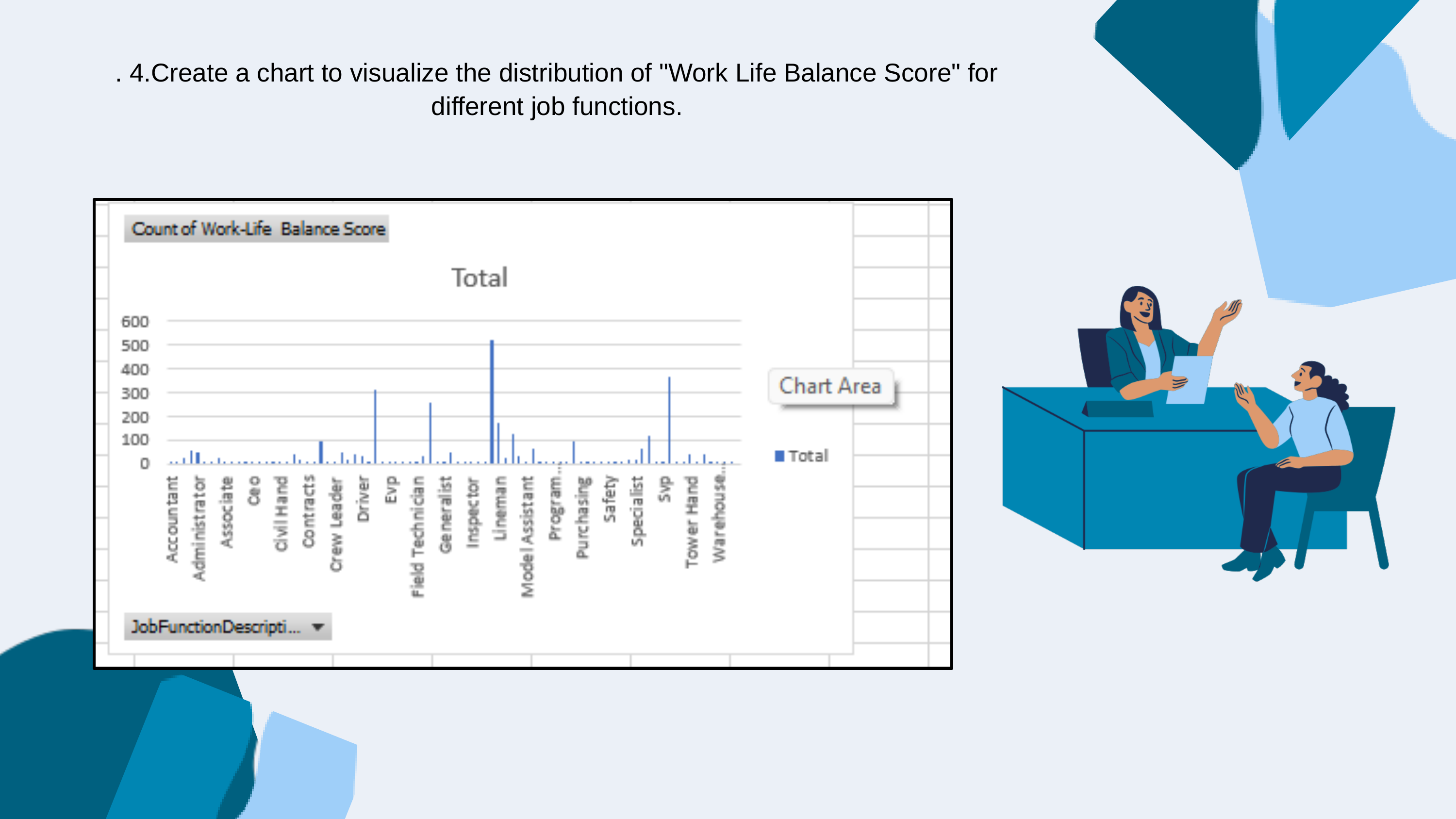

. 4.Create a chart to visualize the distribution of "Work Life Balance Score" for
different job functions.